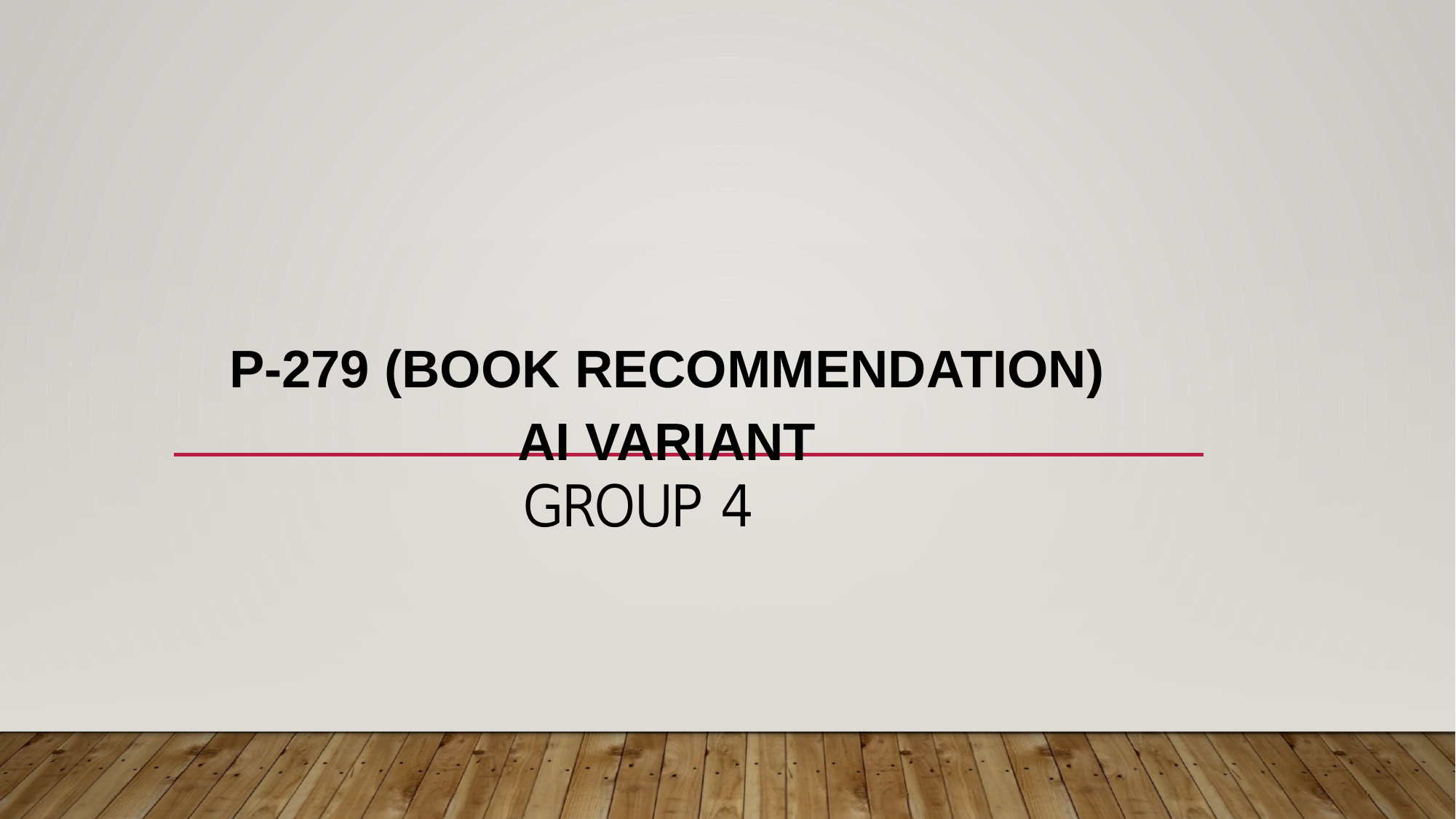

# P-279 (Book Recommendation) Ai Variant
GROUP 4